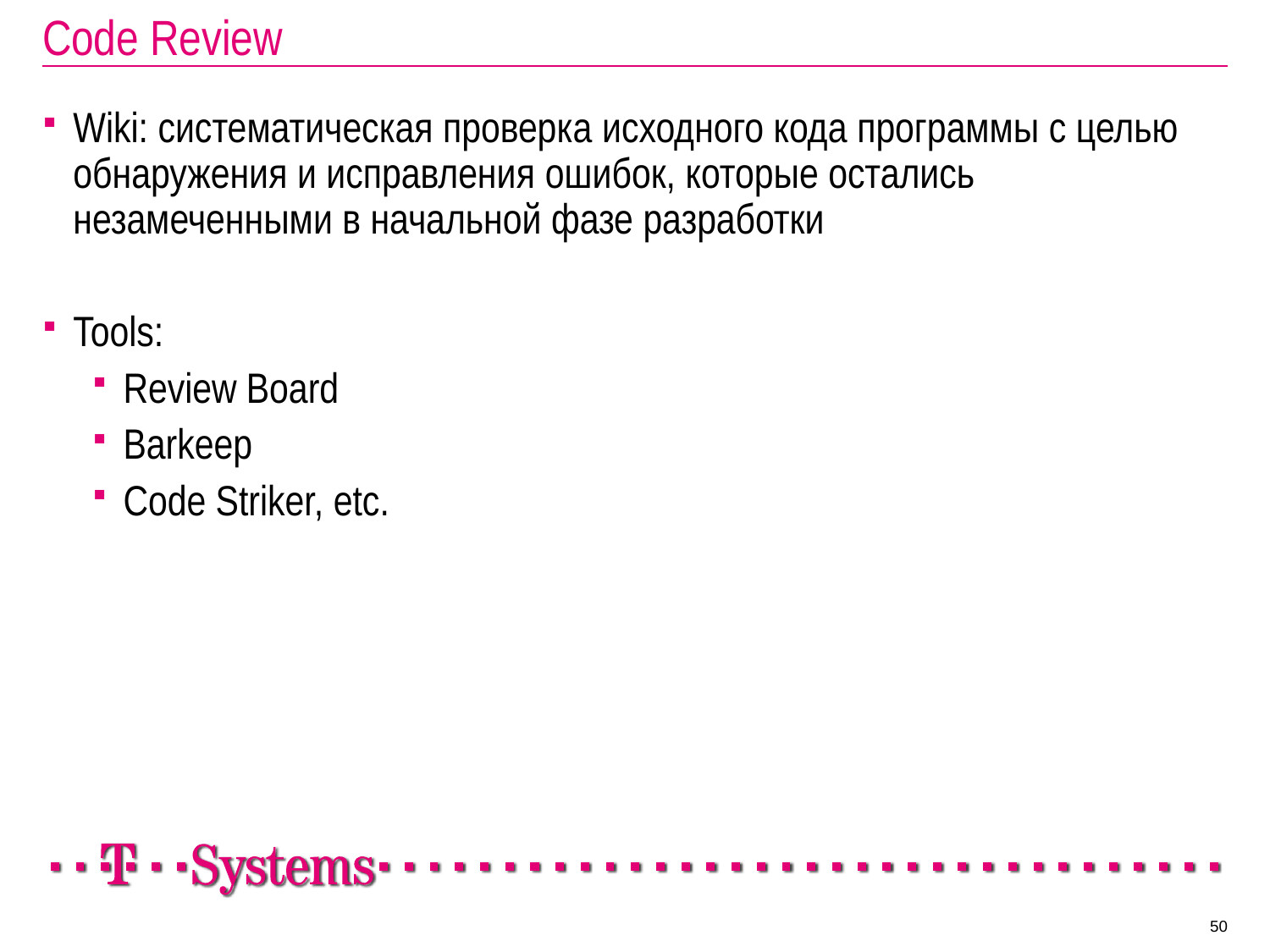

# Code Review
Wiki: систематическая проверка исходного кода программы с целью обнаружения и исправления ошибок, которые остались незамеченными в начальной фазе разработки

Tools:
Review Board
Barkeep
Code Striker, etc.
50